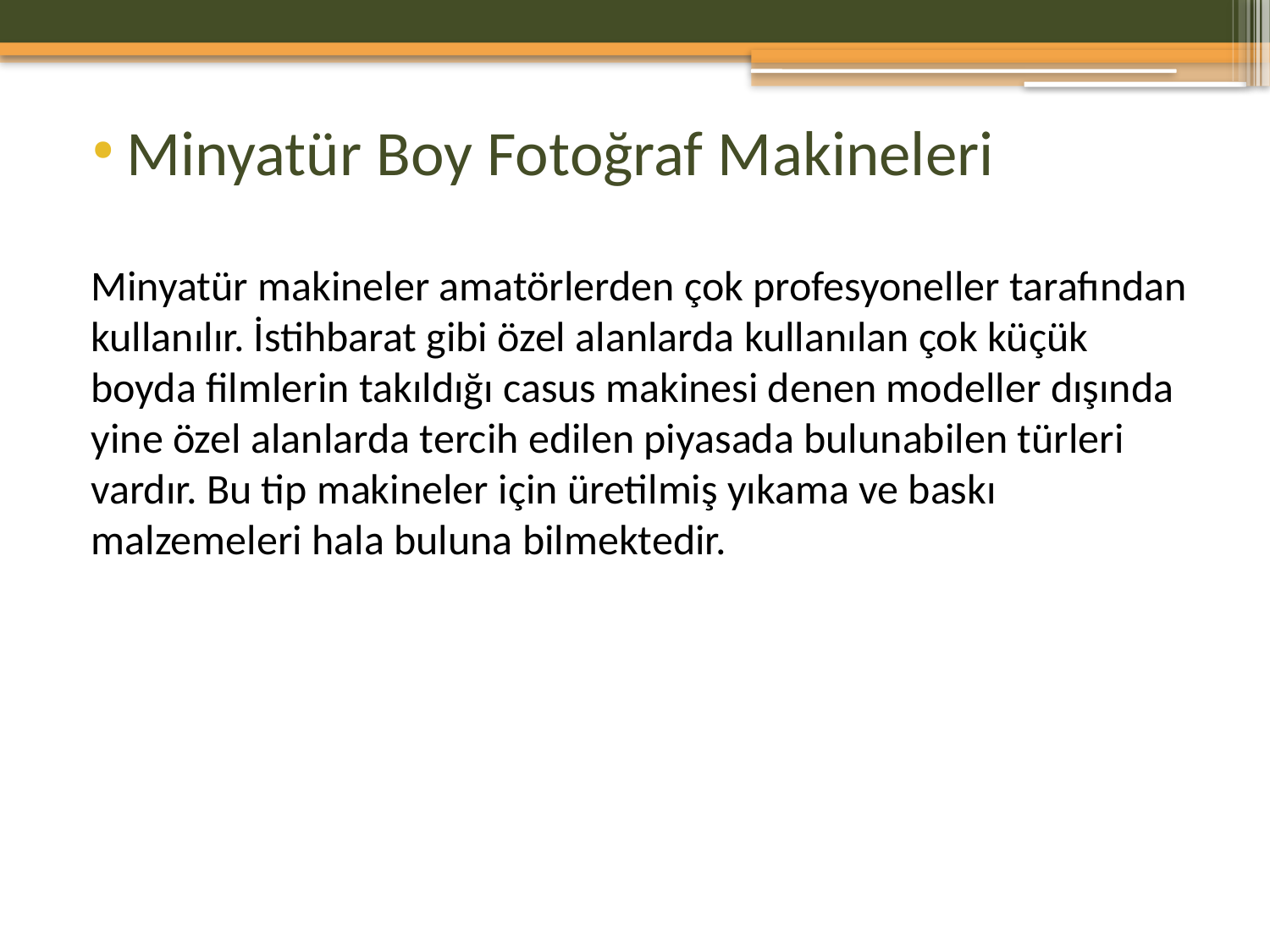

Minyatür Boy Fotoğraf Makineleri

Minyatür makineler amatörlerden çok profesyoneller tarafından kullanılır. İstihbarat gibi özel alanlarda kullanılan çok küçük boyda filmlerin takıldığı casus makinesi denen modeller dışında yine özel alanlarda tercih edilen piyasada bulunabilen türleri vardır. Bu tip makineler için üretilmiş yıkama ve baskı malzemeleri hala buluna bilmektedir.